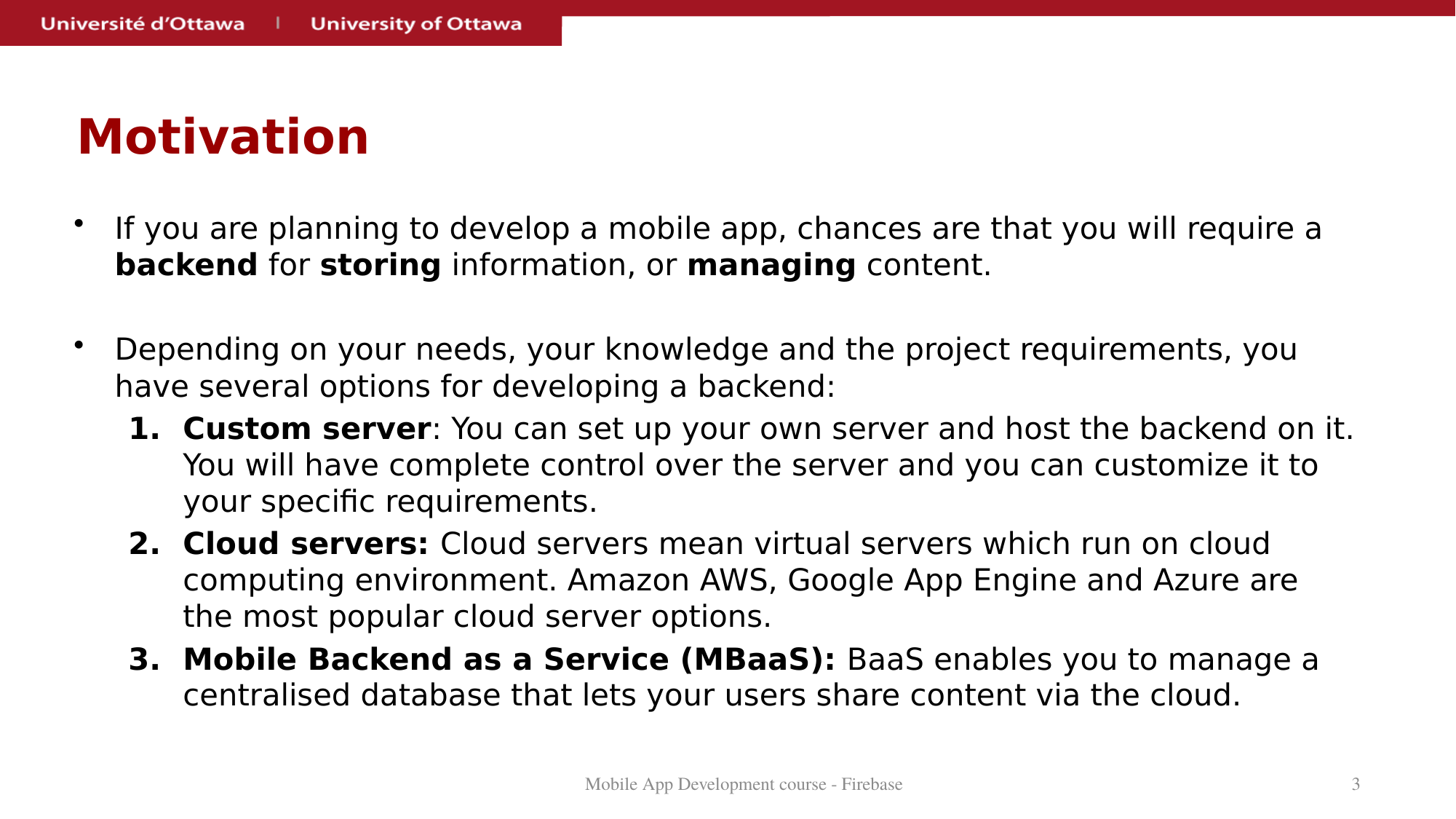

# Motivation
If you are planning to develop a mobile app, chances are that you will require a backend for storing information, or managing content.

Depending on your needs, your knowledge and the project requirements, you have several options for developing a backend:
Custom server: You can set up your own server and host the backend on it. You will have complete control over the server and you can customize it to your specific requirements.
Cloud servers: Cloud servers mean virtual servers which run on cloud computing environment. Amazon AWS, Google App Engine and Azure are the most popular cloud server options.
Mobile Backend as a Service (MBaaS): BaaS enables you to manage a centralised database that lets your users share content via the cloud.

Mobile App Development course - Firebase
3